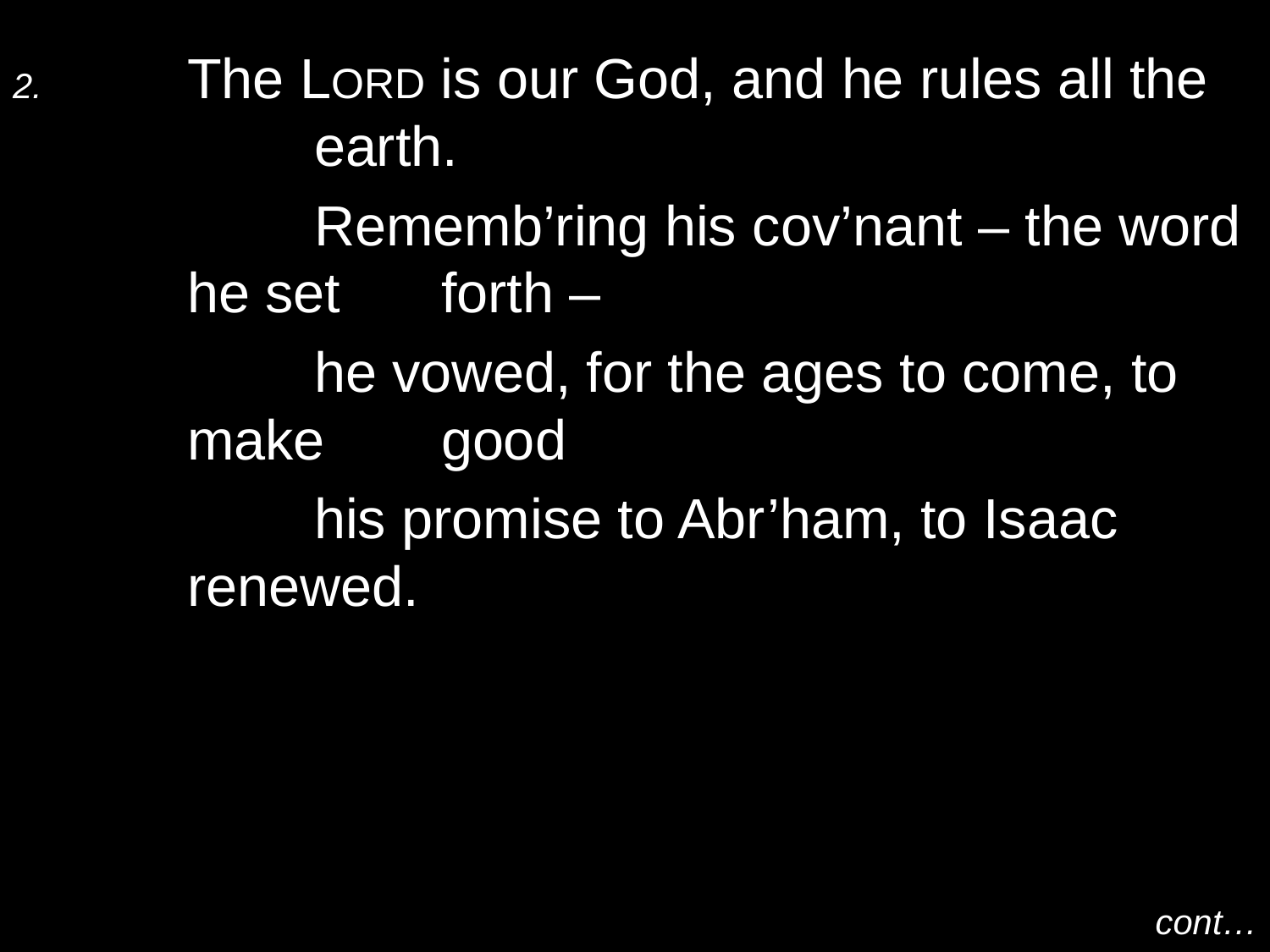

2.	The Lord is our God, and he rules all the 	earth.
		Rememb’ring his cov’nant – the word he set 	forth –
		he vowed, for the ages to come, to make 	good
		his promise to Abr’ham, to Isaac renewed.
cont…